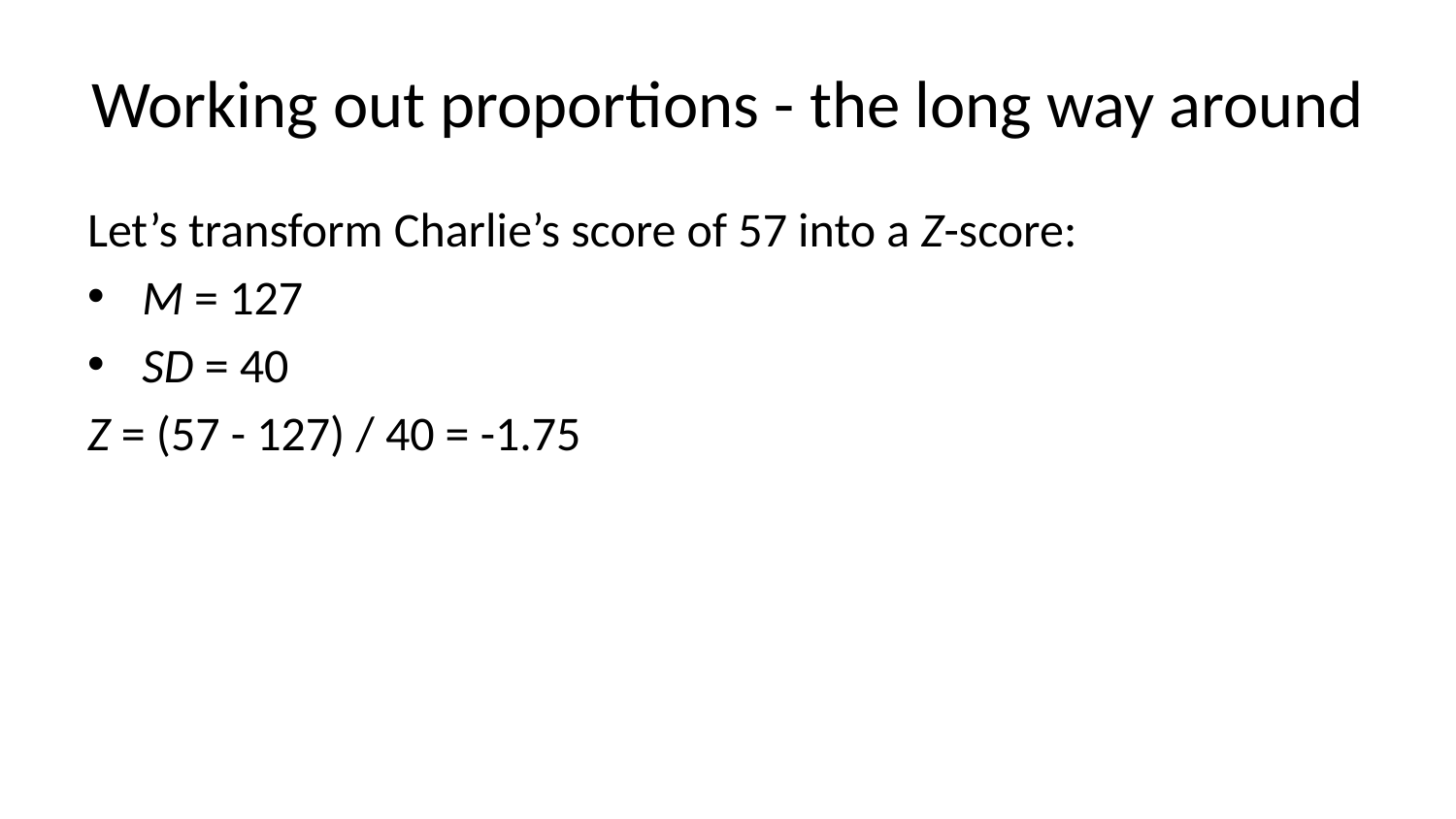

# Working out proportions - the long way around
Let’s transform Charlie’s score of 57 into a Z-score:
M = 127
SD = 40
Z = (57 - 127) / 40 = -1.75